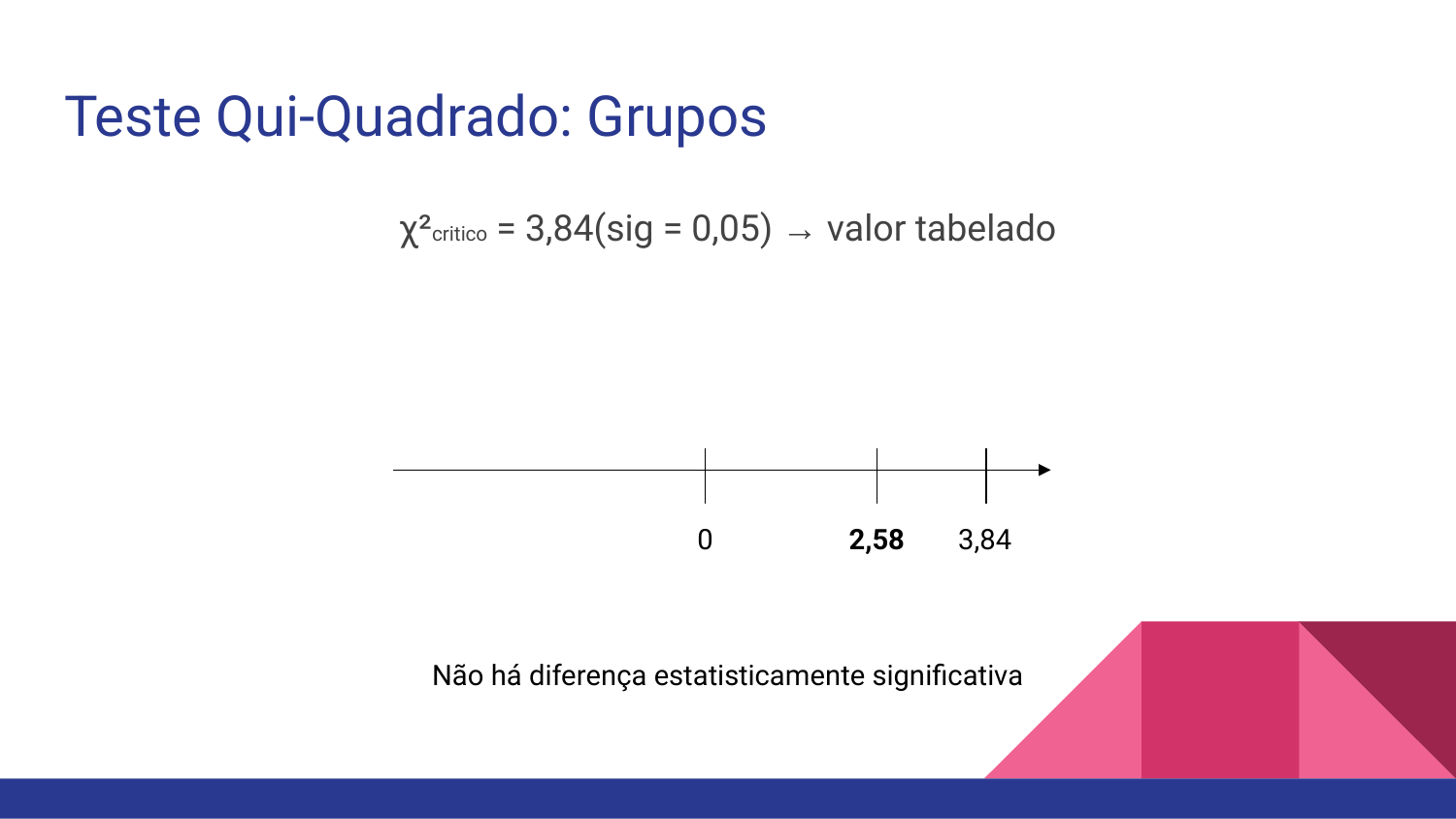

# Teste Qui-Quadrado: Grupos
χ²critico = 3,84(sig = 0,05) → valor tabelado
0
2,58
3,84
Não há diferença estatisticamente significativa